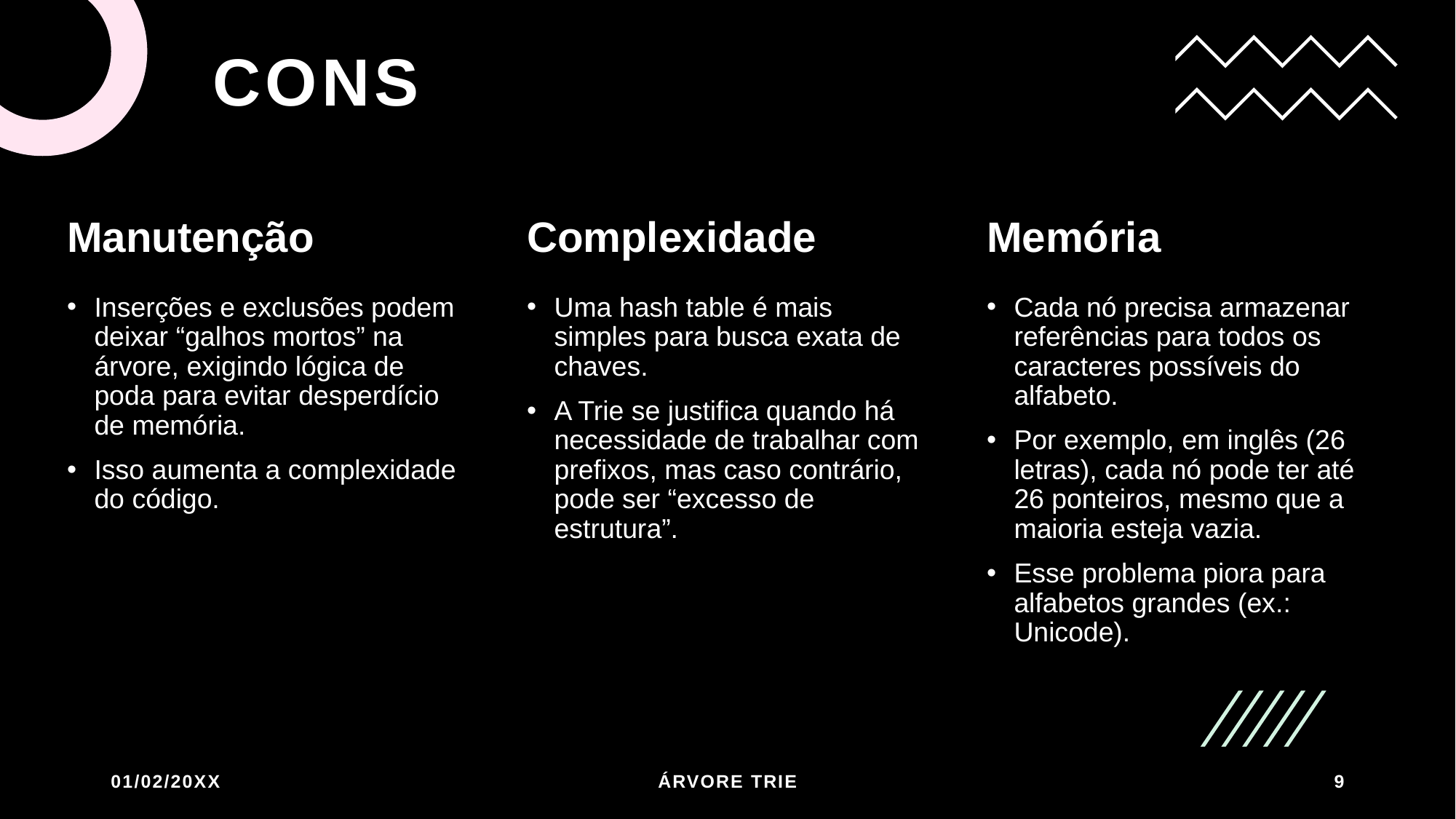

# CONS
Manutenção
Complexidade
Memória
Inserções e exclusões podem deixar “galhos mortos” na árvore, exigindo lógica de poda para evitar desperdício de memória.
Isso aumenta a complexidade do código.
Uma hash table é mais simples para busca exata de chaves.
A Trie se justifica quando há necessidade de trabalhar com prefixos, mas caso contrário, pode ser “excesso de estrutura”.
Cada nó precisa armazenar referências para todos os caracteres possíveis do alfabeto.
Por exemplo, em inglês (26 letras), cada nó pode ter até 26 ponteiros, mesmo que a maioria esteja vazia.
Esse problema piora para alfabetos grandes (ex.: Unicode).
01/02/20XX
Árvore TRIE
9